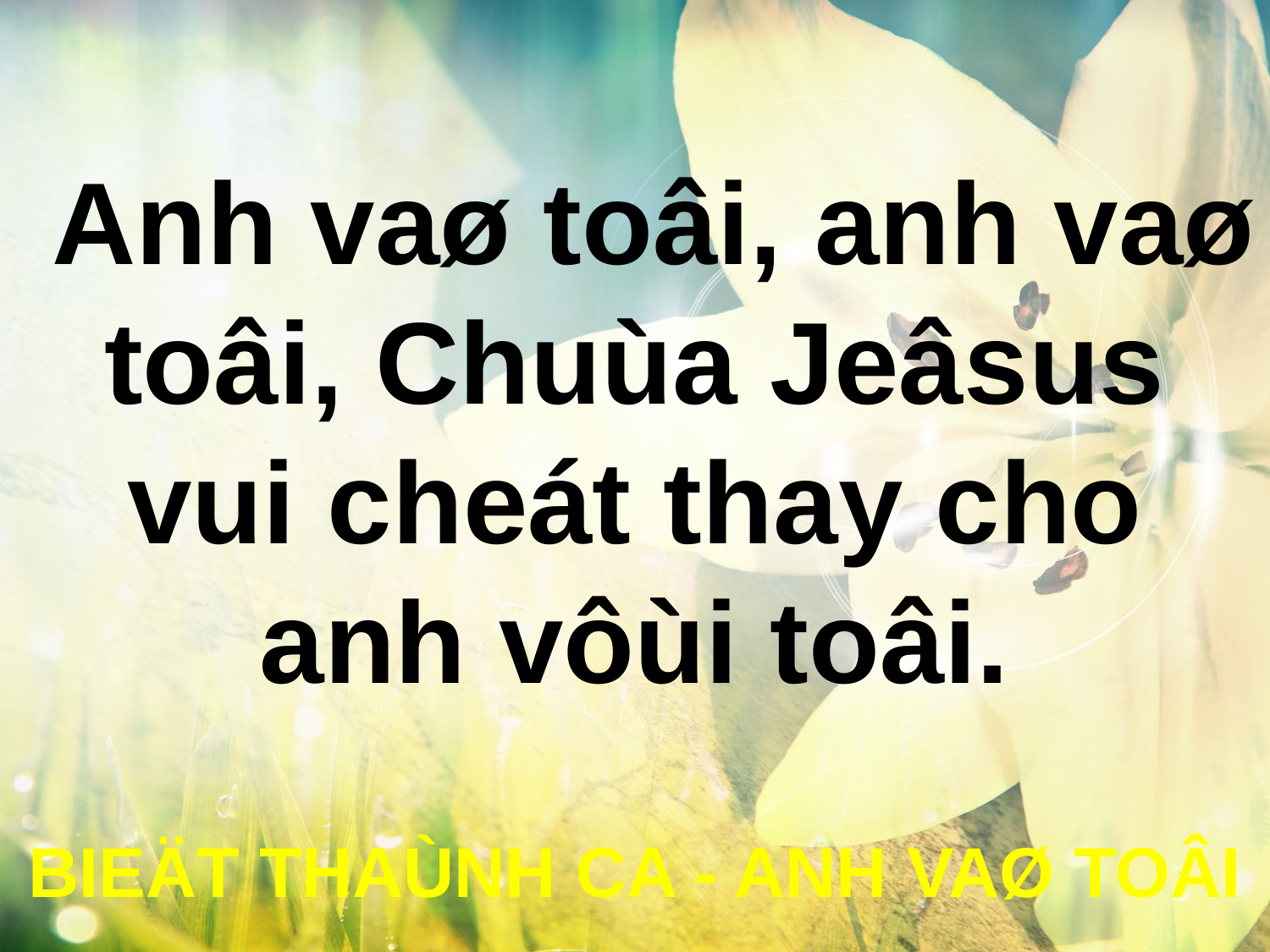

Anh vaø toâi, anh vaø toâi, Chuùa Jeâsus vui cheát thay cho anh vôùi toâi.
BIEÄT THAÙNH CA - ANH VAØ TOÂI